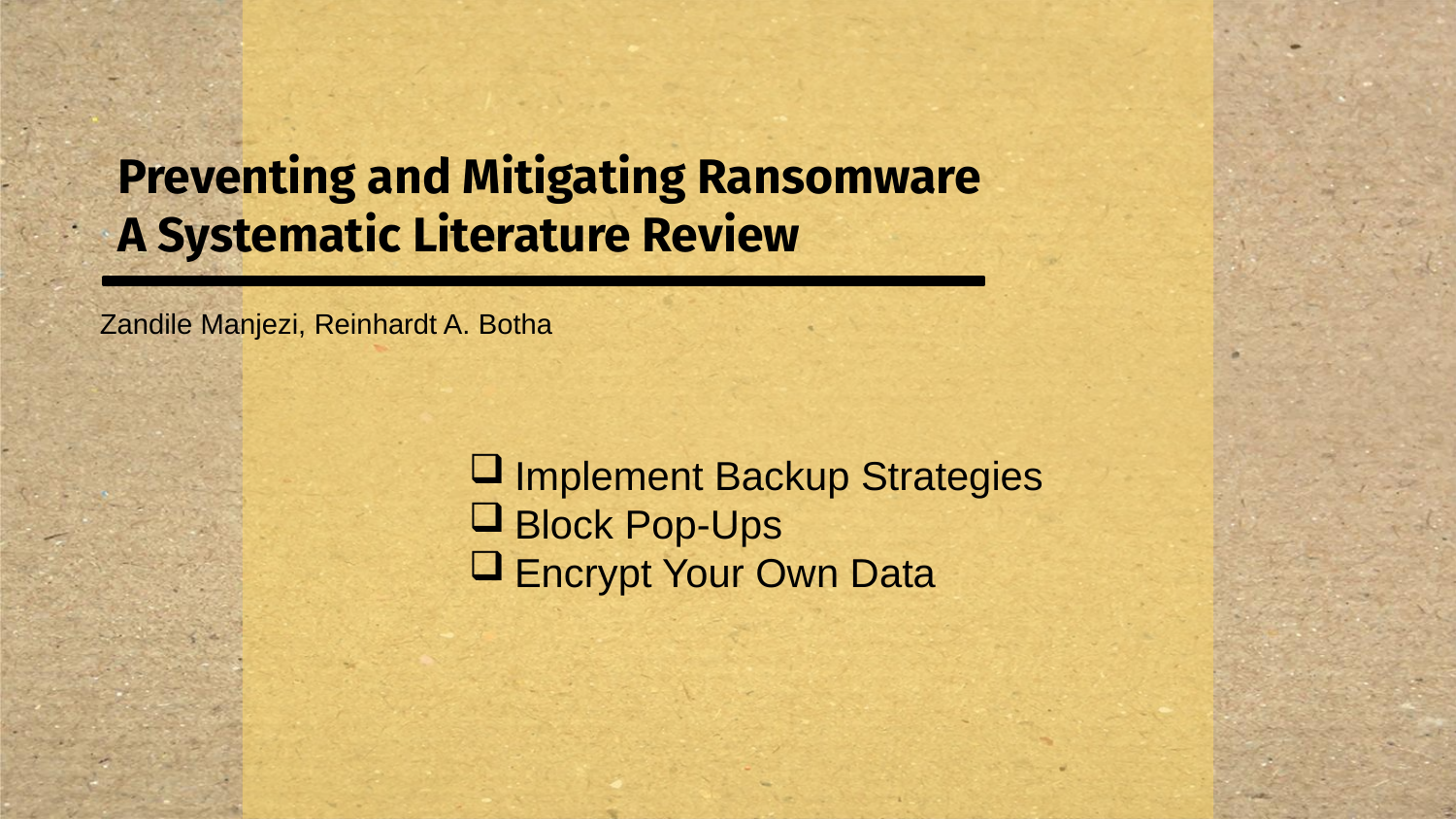

Preventing and Mitigating Ransomware
A Systematic Literature Review

Zandile Manjezi, Reinhardt A. Botha
Implement Backup Strategies
Block Pop-Ups
Encrypt Your Own Data